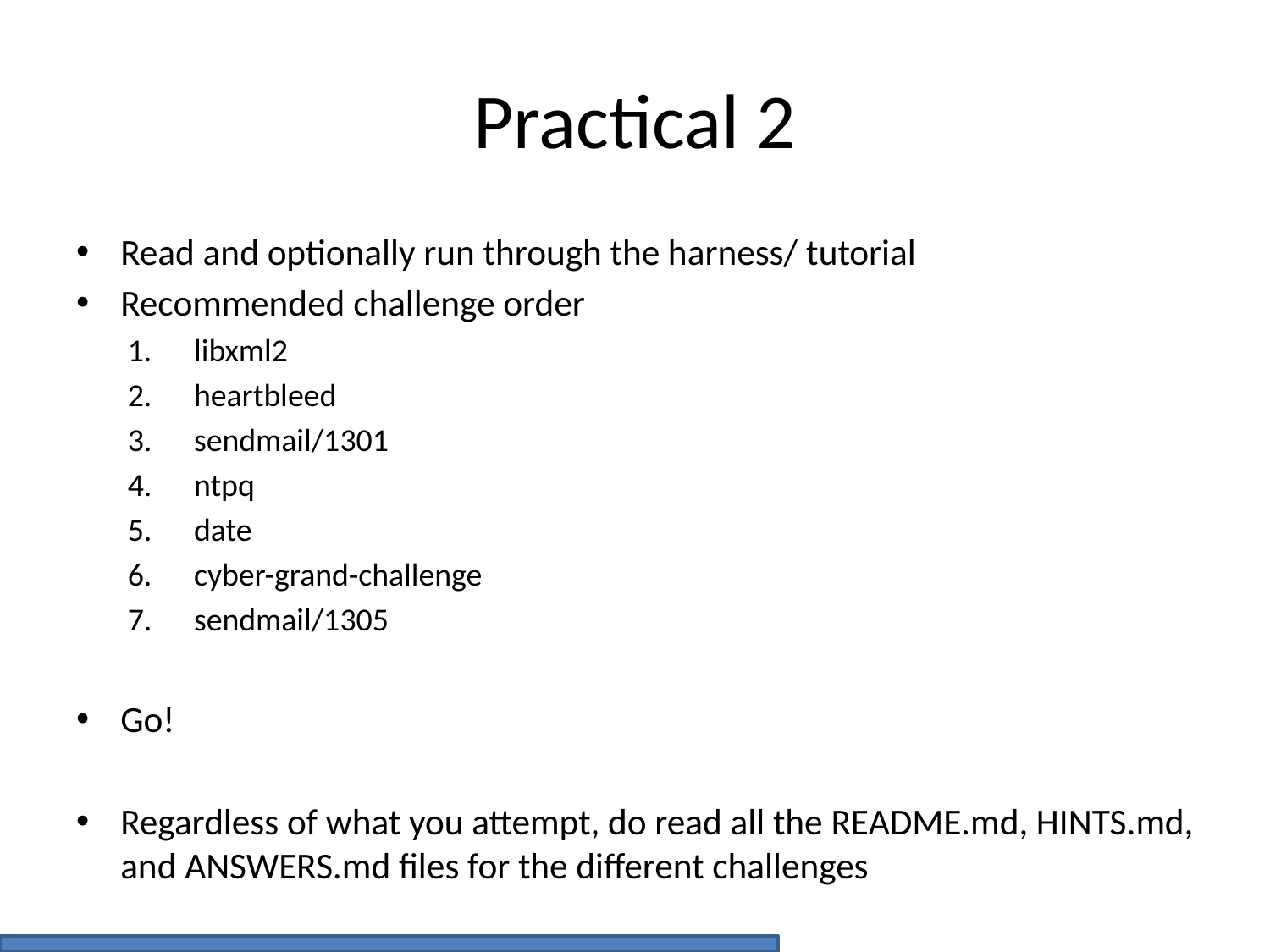

# Practical 2
Read and optionally run through the harness/ tutorial
Recommended challenge order
libxml2
heartbleed
sendmail/1301
ntpq
date
cyber-grand-challenge
sendmail/1305

Go!

Regardless of what you attempt, do read all the README.md, HINTS.md, and ANSWERS.md files for the different challenges